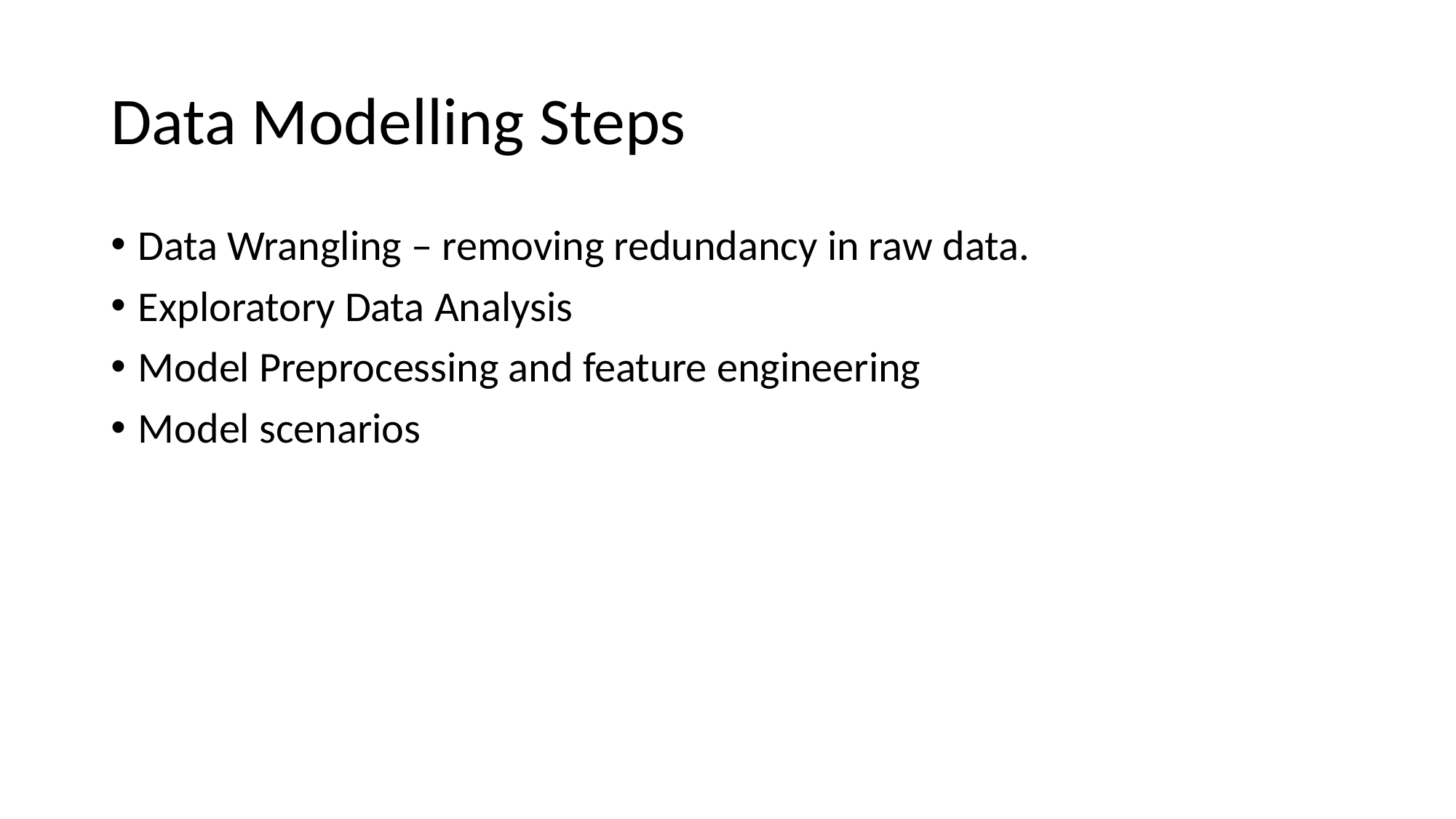

# Data Modelling Steps
Data Wrangling – removing redundancy in raw data.
Exploratory Data Analysis
Model Preprocessing and feature engineering
Model scenarios